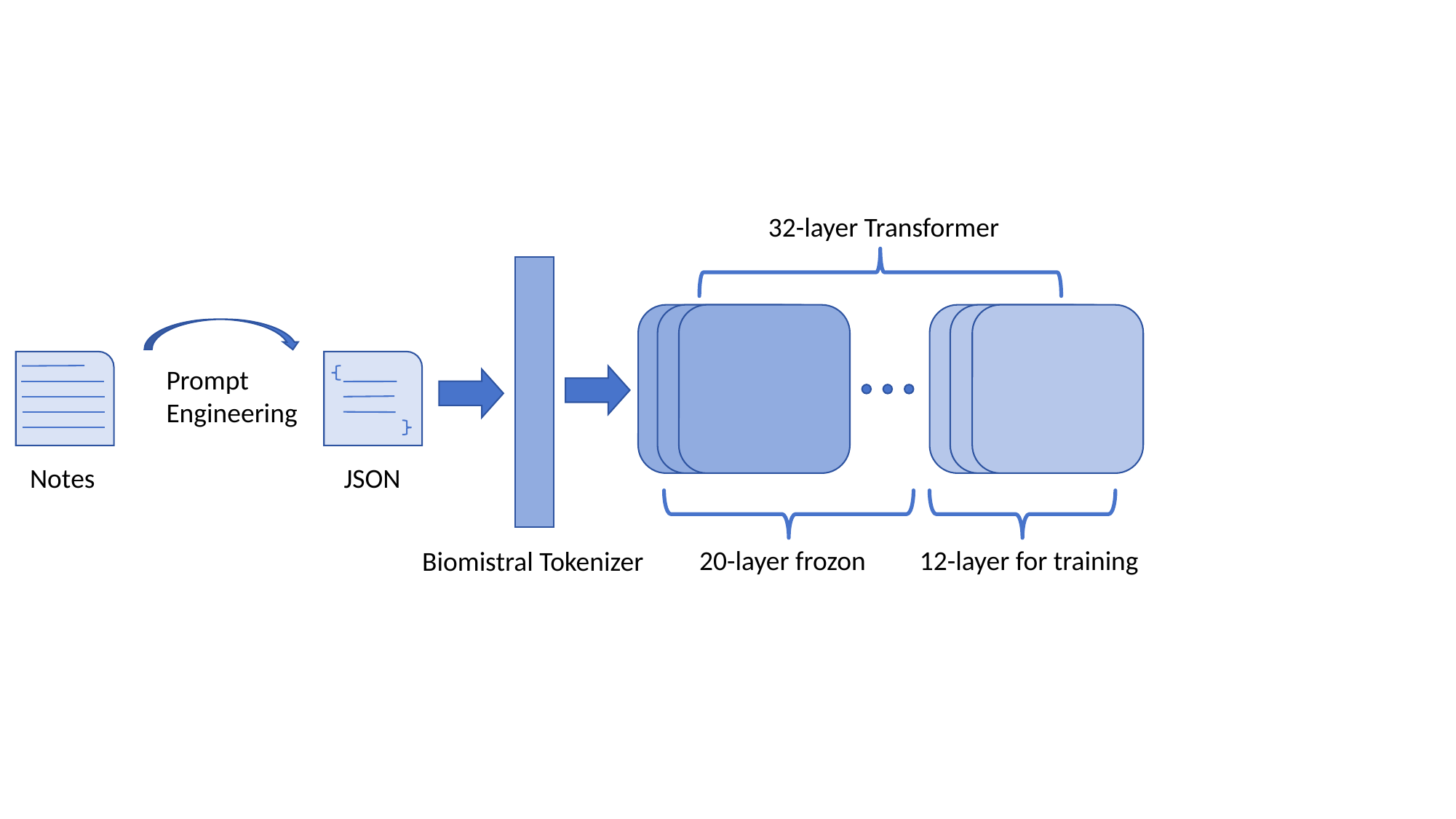

32-layer Transformer

Prompt
Engineering

Notes
JSON
20-layer frozon
12-layer for training
Biomistral Tokenizer